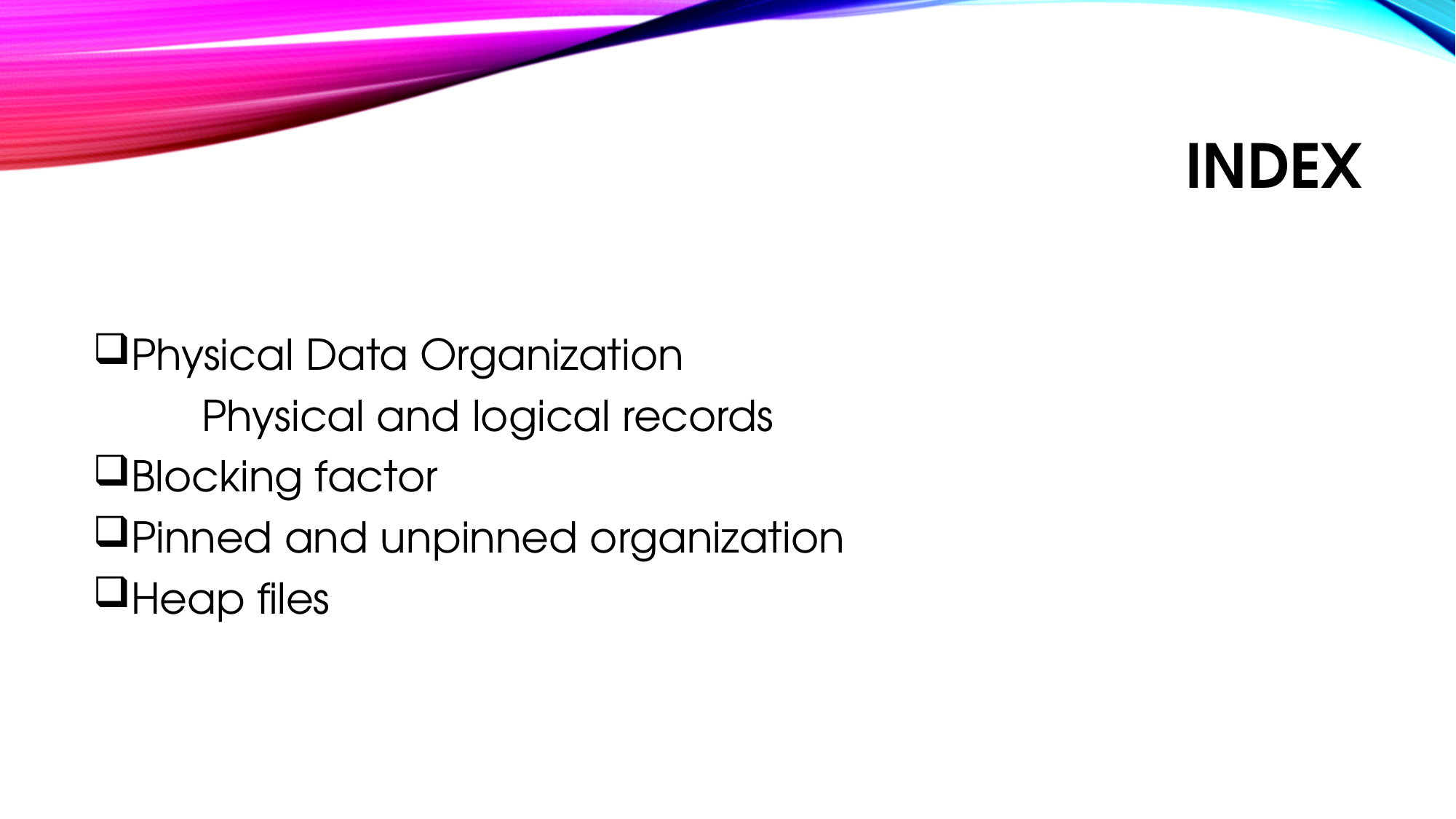

# index

Physical Data Organization
	Physical and logical records
Blocking factor
Pinned and unpinned organization
Heap files